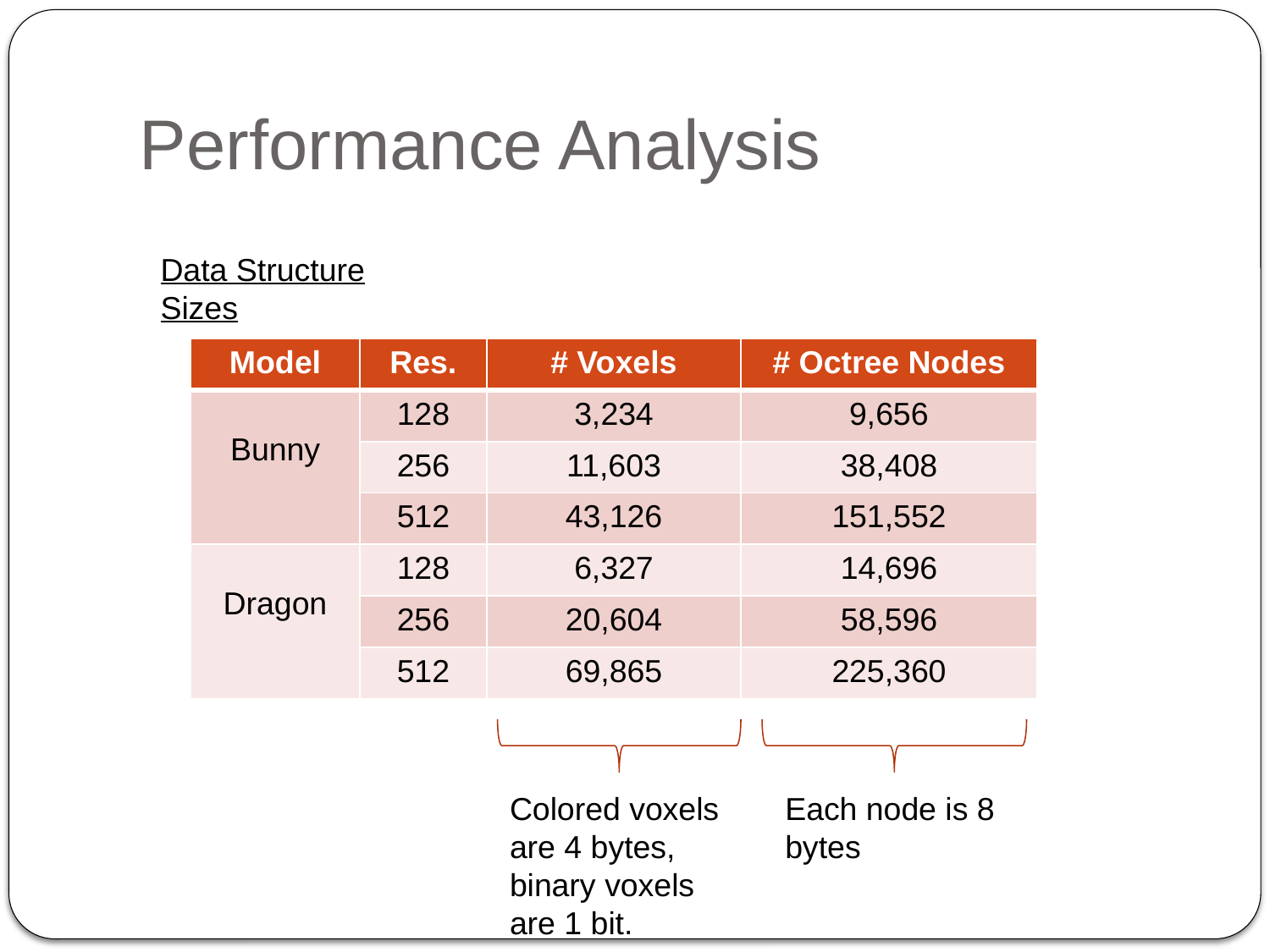

# Performance Analysis
Data Structure Sizes
| Model | Res. | # Voxels | # Octree Nodes |
| --- | --- | --- | --- |
| Bunny | 128 | 3,234 | 9,656 |
|  | 256 | 11,603 | 38,408 |
|  | 512 | 43,126 | 151,552 |
| Dragon | 128 | 6,327 | 14,696 |
|  | 256 | 20,604 | 58,596 |
|  | 512 | 69,865 | 225,360 |

Colored voxels are 4 bytes, binary voxels are 1 bit.
Each node is 8 bytes